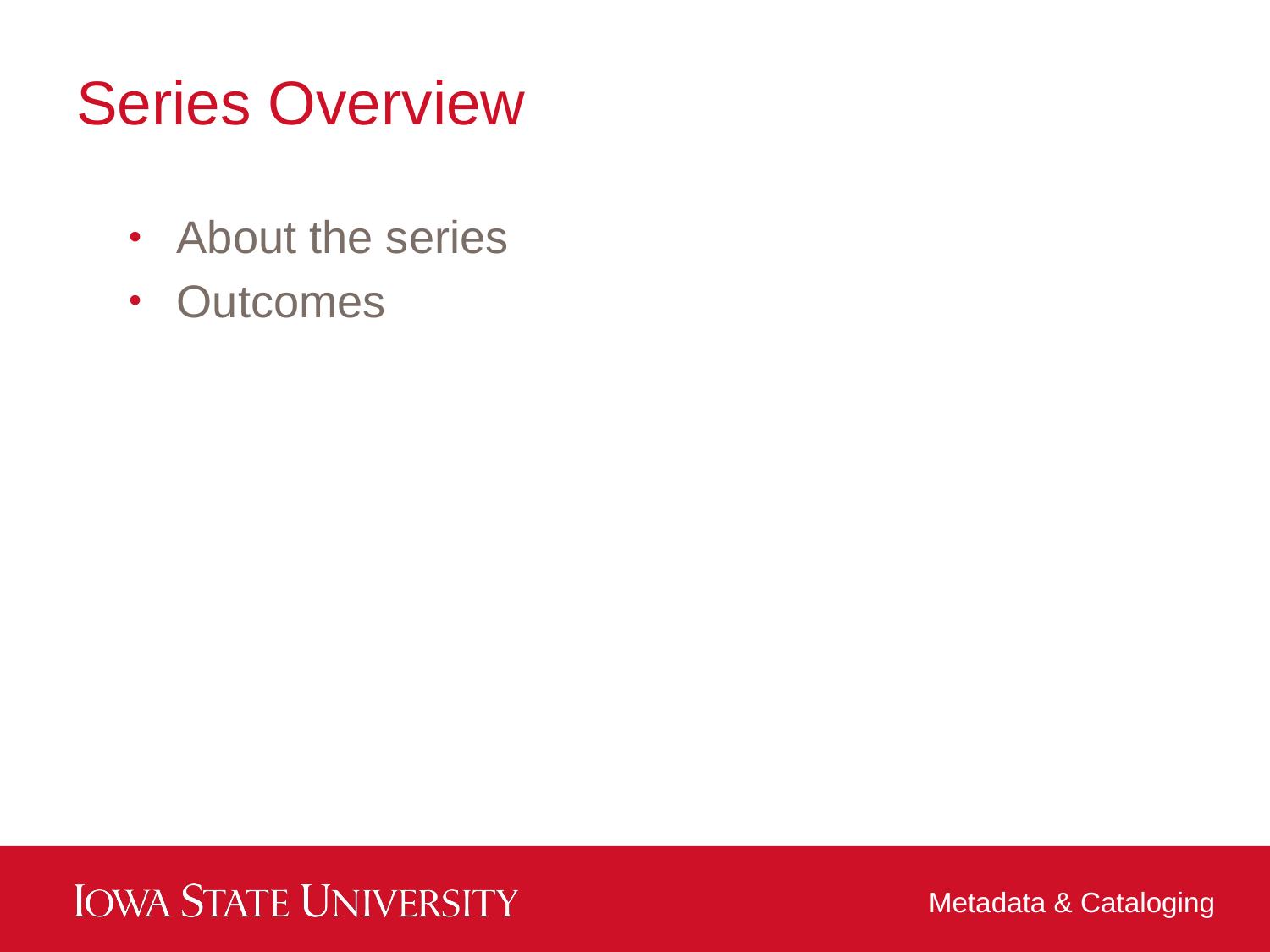

# Series Overview
About the series
Outcomes